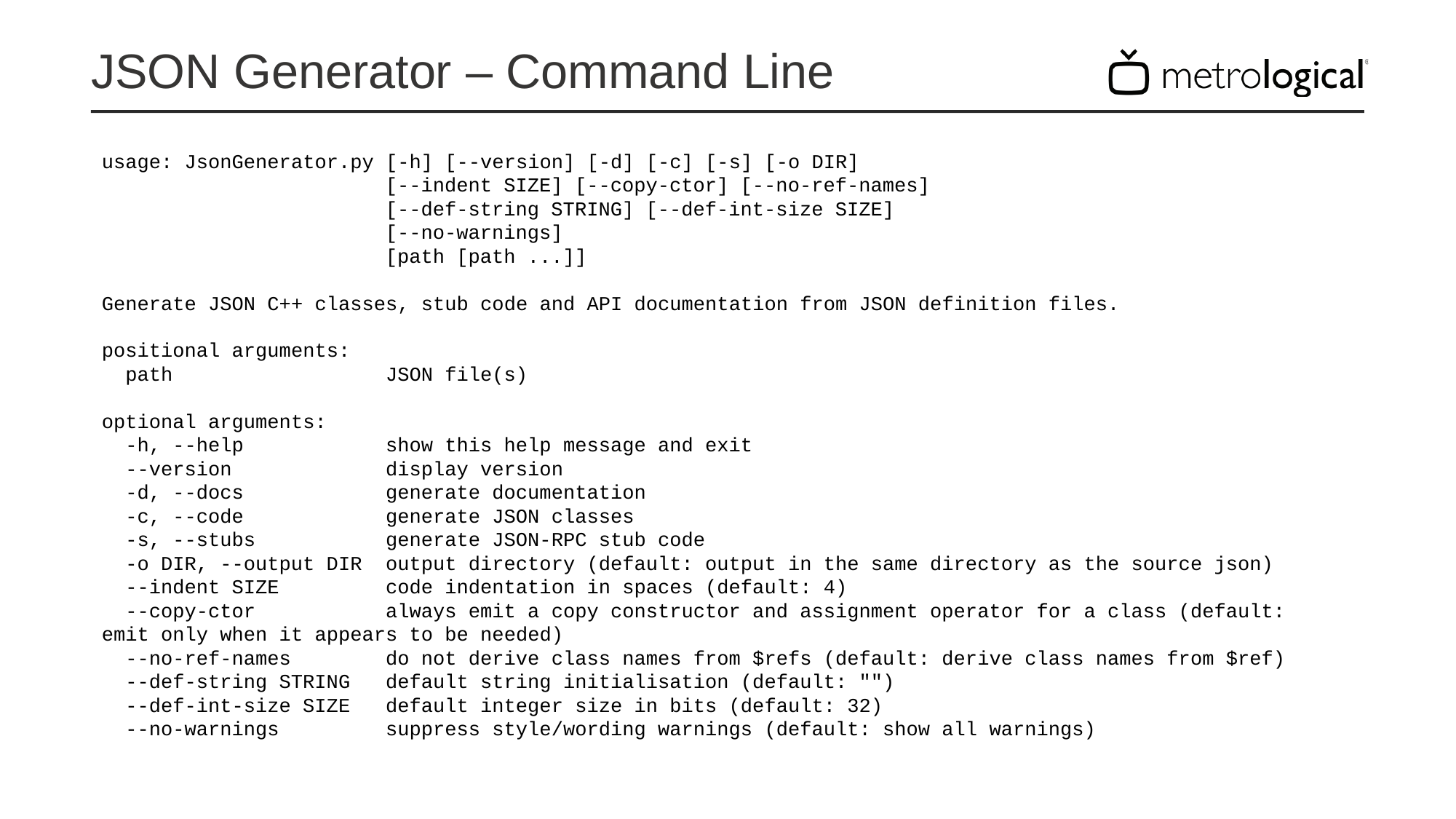

# JSON Generator – Command Line
usage: JsonGenerator.py [-h] [--version] [-d] [-c] [-s] [-o DIR]
                        [--indent SIZE] [--copy-ctor] [--no-ref-names]
                        [--def-string STRING] [--def-int-size SIZE]
                        [--no-warnings]
                        [path [path ...]]

Generate JSON C++ classes, stub code and API documentation from JSON definition files.

positional arguments:
  path                  JSON file(s)

optional arguments:
  -h, --help            show this help message and exit
  --version             display version
  -d, --docs            generate documentation
  -c, --code            generate JSON classes
  -s, --stubs           generate JSON-RPC stub code
  -o DIR, --output DIR  output directory (default: output in the same directory as the source json)
  --indent SIZE         code indentation in spaces (default: 4)
  --copy-ctor           always emit a copy constructor and assignment operator for a class (default: emit only when it appears to be needed)
  --no-ref-names        do not derive class names from $refs (default: derive class names from $ref)
  --def-string STRING   default string initialisation (default: "")
  --def-int-size SIZE   default integer size in bits (default: 32)
  --no-warnings         suppress style/wording warnings (default: show all warnings)